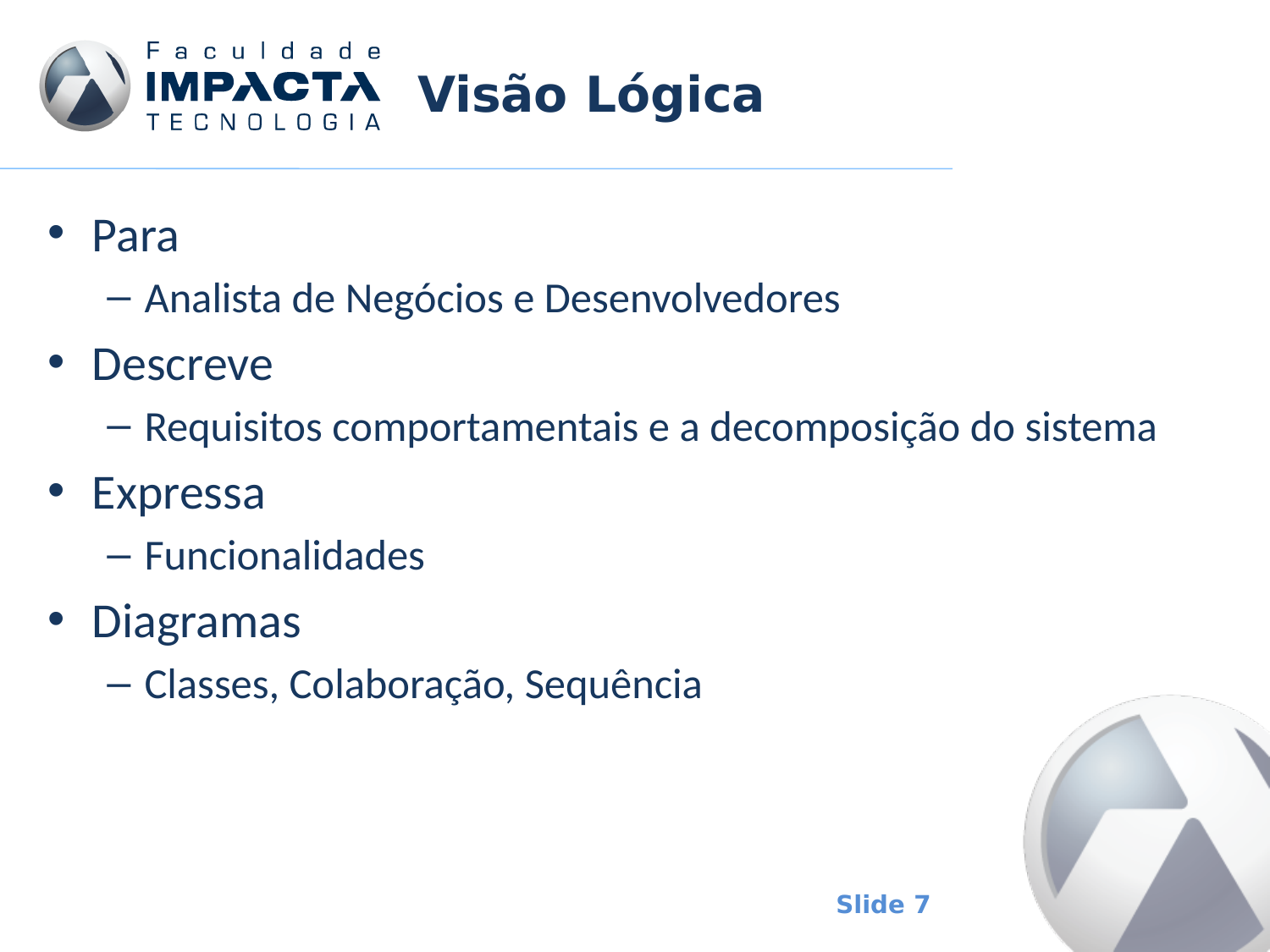

# Visão Lógica
Para
Analista de Negócios e Desenvolvedores
Descreve
Requisitos comportamentais e a decomposição do sistema
Expressa
Funcionalidades
Diagramas
Classes, Colaboração, Sequência